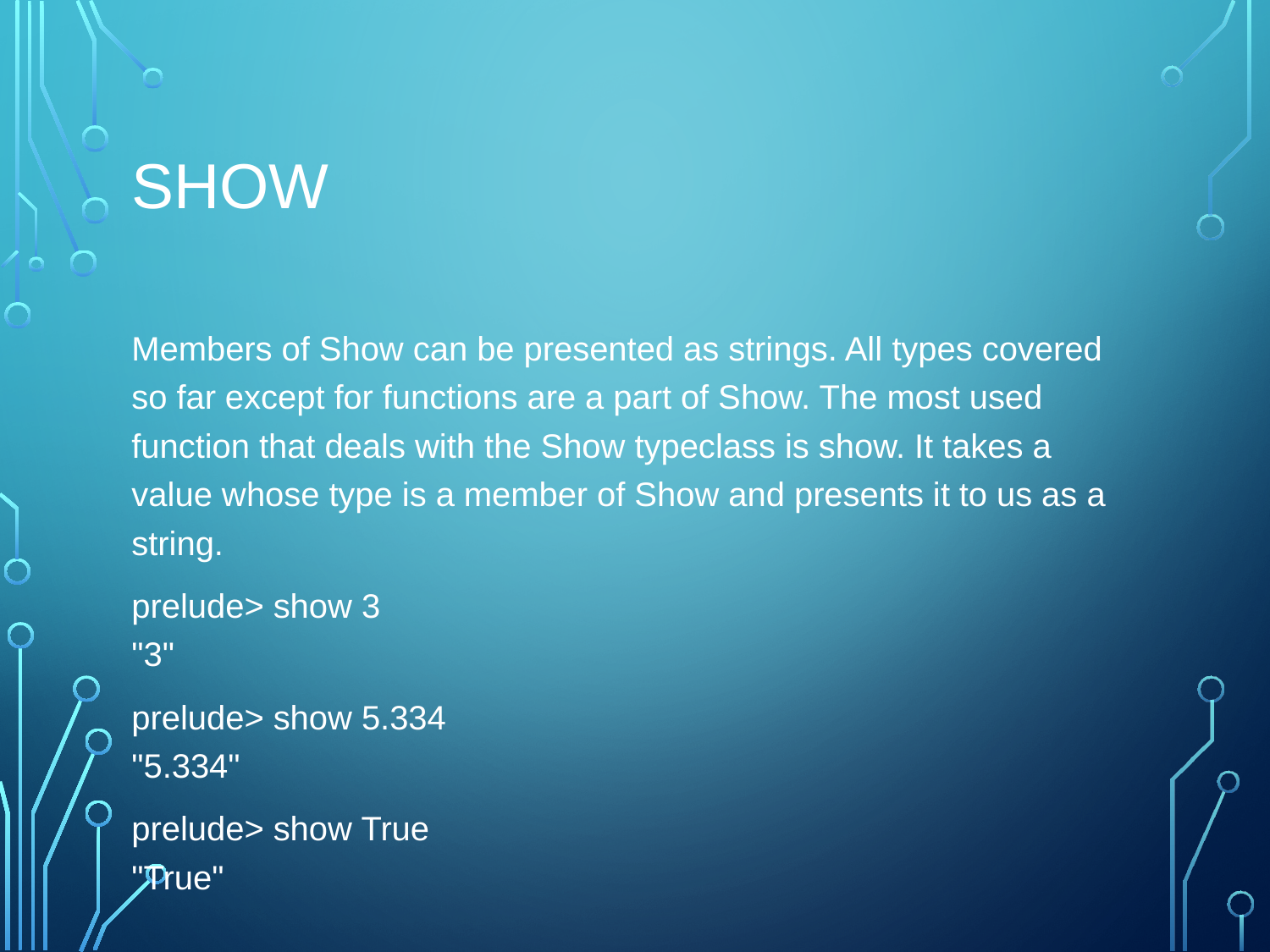

# Show
Members of Show can be presented as strings. All types covered so far except for functions are a part of Show. The most used function that deals with the Show typeclass is show. It takes a value whose type is a member of Show and presents it to us as a string.
prelude> show 3
"3"
prelude> show 5.334
"5.334"
prelude> show True
"True"